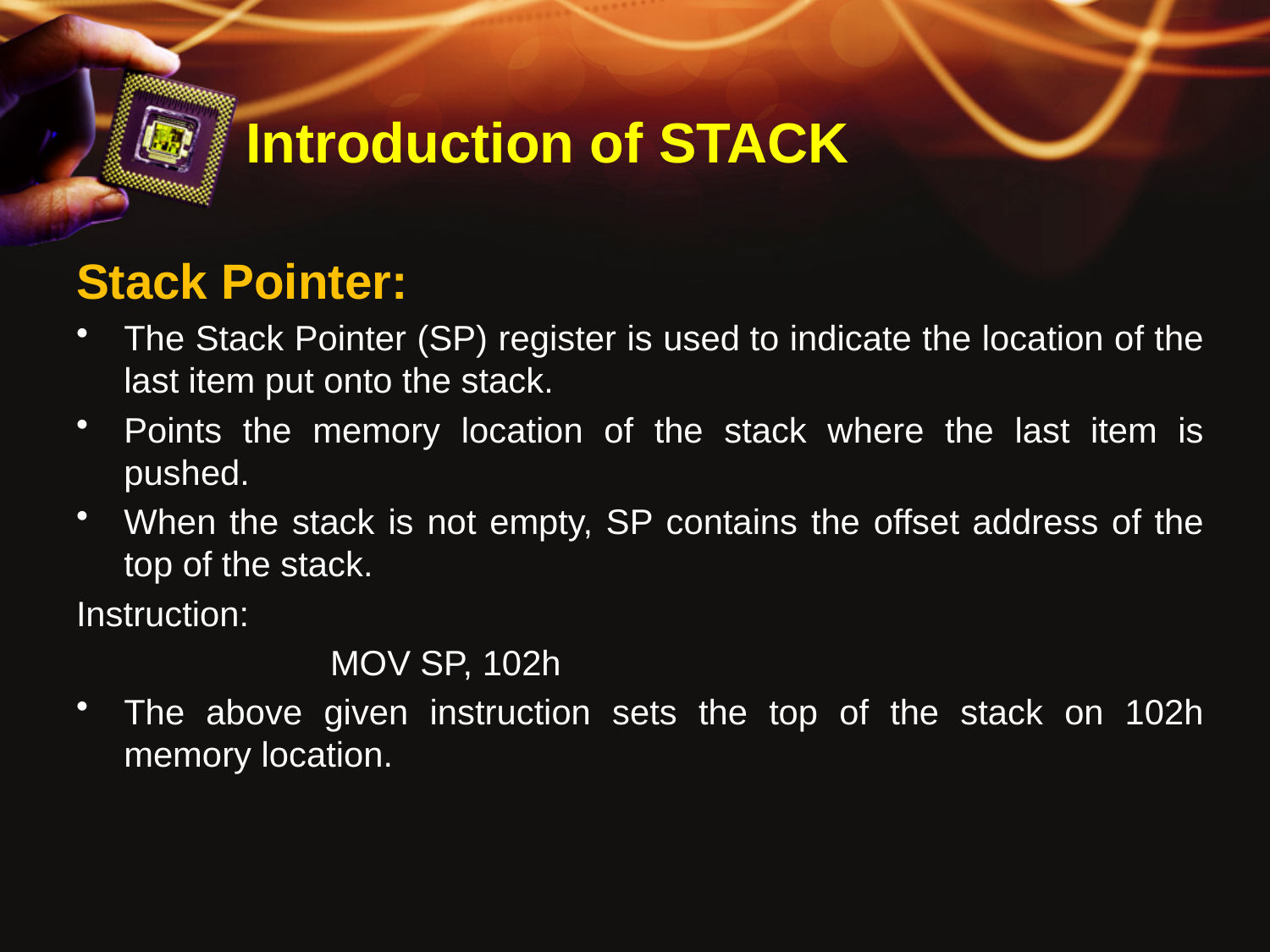

# Introduction of STACK

Stack Pointer:
The Stack Pointer (SP) register is used to indicate the location of the last item put onto the stack.
Points the memory location of the stack where the last item is pushed.
When the stack is not empty, SP contains the offset address of the top of the stack.
Instruction:
		MOV SP, 102h
The above given instruction sets the top of the stack on 102h memory location.